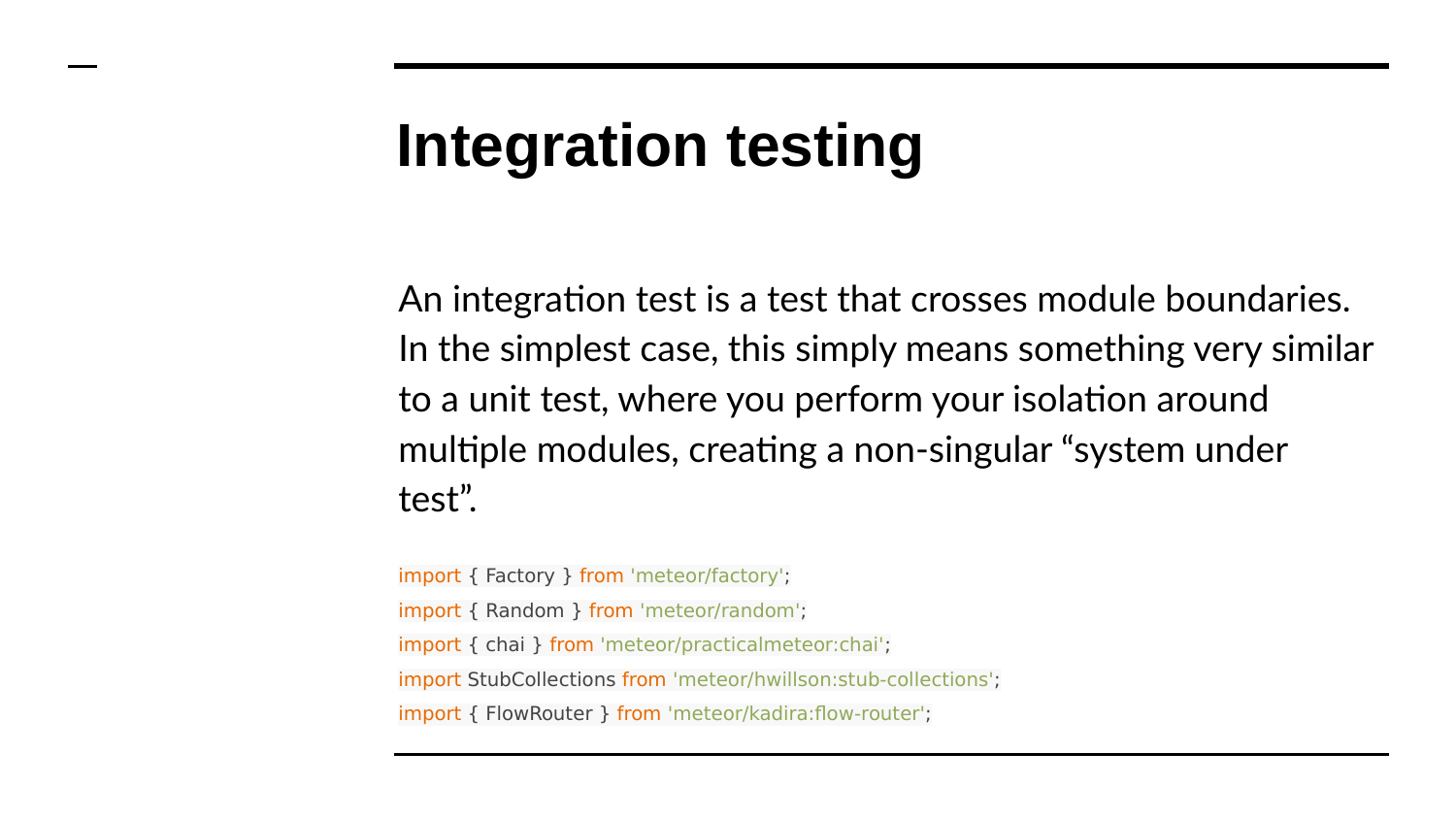

# Integration testing

An integration test is a test that crosses module boundaries. In the simplest case, this simply means something very similar to a unit test, where you perform your isolation around multiple modules, creating a non-singular “system under test”.
import { Factory } from 'meteor/factory';
import { Random } from 'meteor/random';
import { chai } from 'meteor/practicalmeteor:chai';
import StubCollections from 'meteor/hwillson:stub-collections';
import { FlowRouter } from 'meteor/kadira:flow-router';